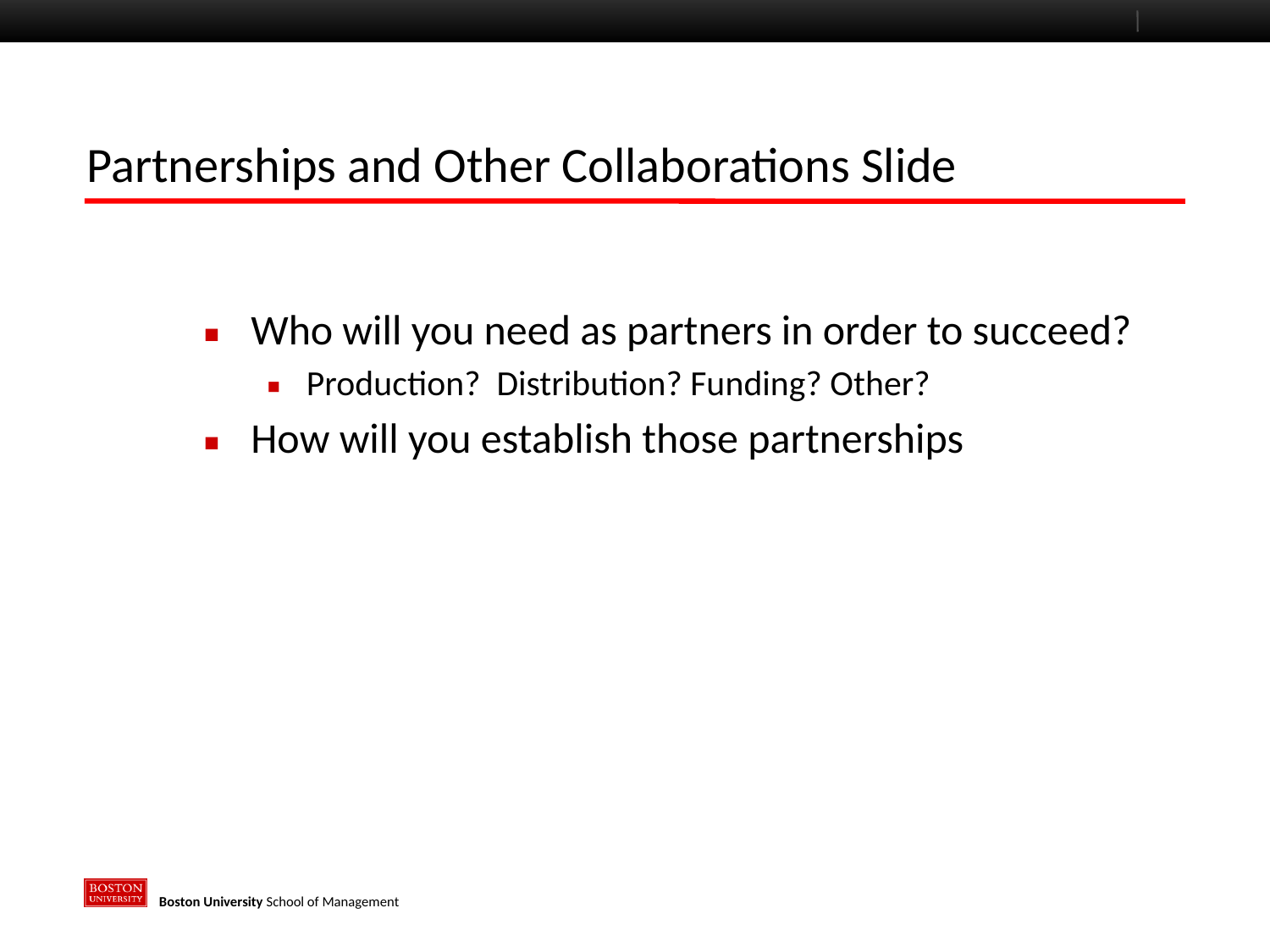

# Partnerships and Other Collaborations Slide
Who will you need as partners in order to succeed?
Production?  Distribution? Funding? Other?
How will you establish those partnerships